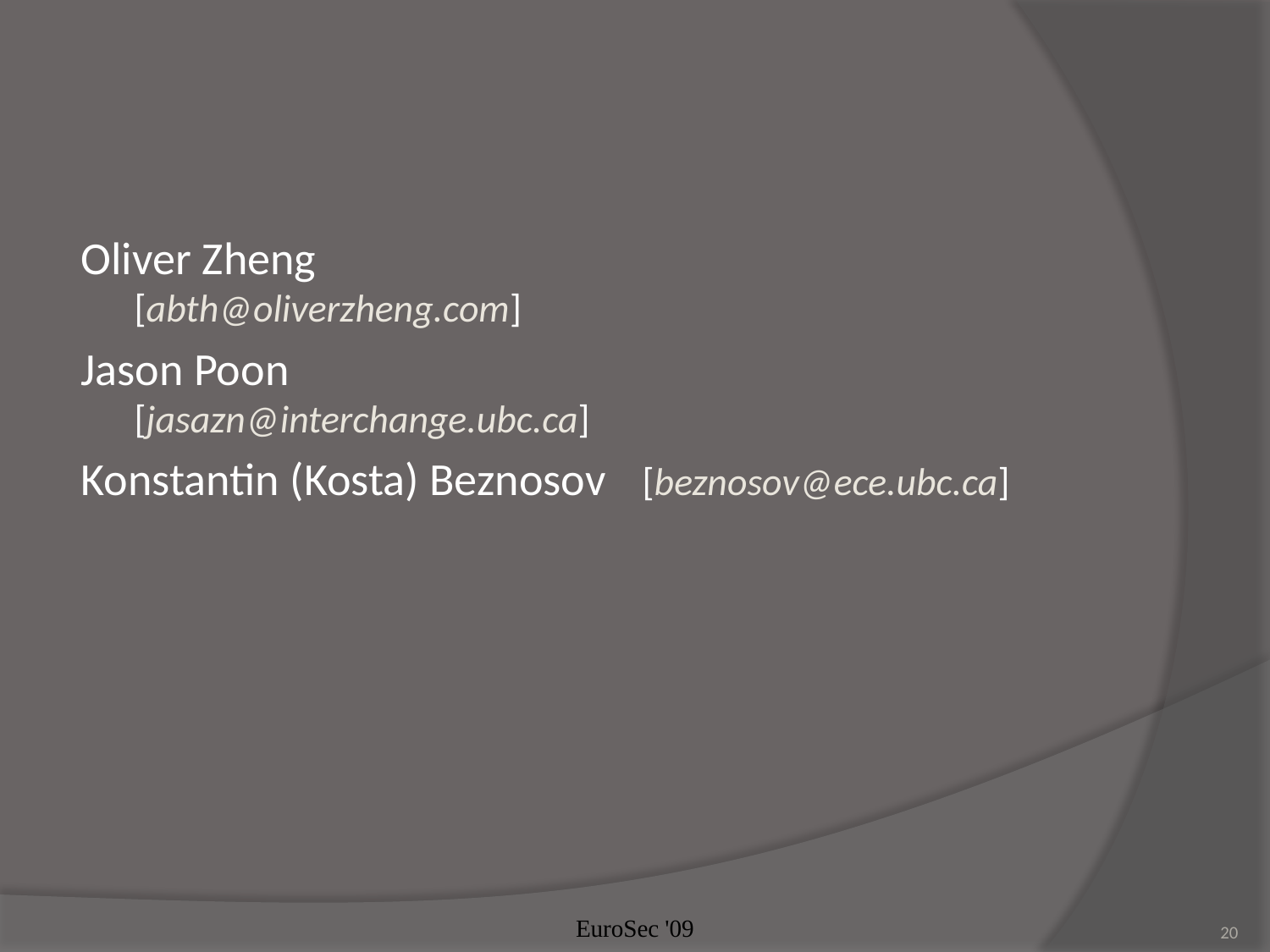

Oliver Zheng 	         		           [abth@oliverzheng.com]
Jason Poon	         		    [jasazn@interchange.ubc.ca]
Konstantin (Kosta) Beznosov 	[beznosov@ece.ubc.ca]
EuroSec '09
20